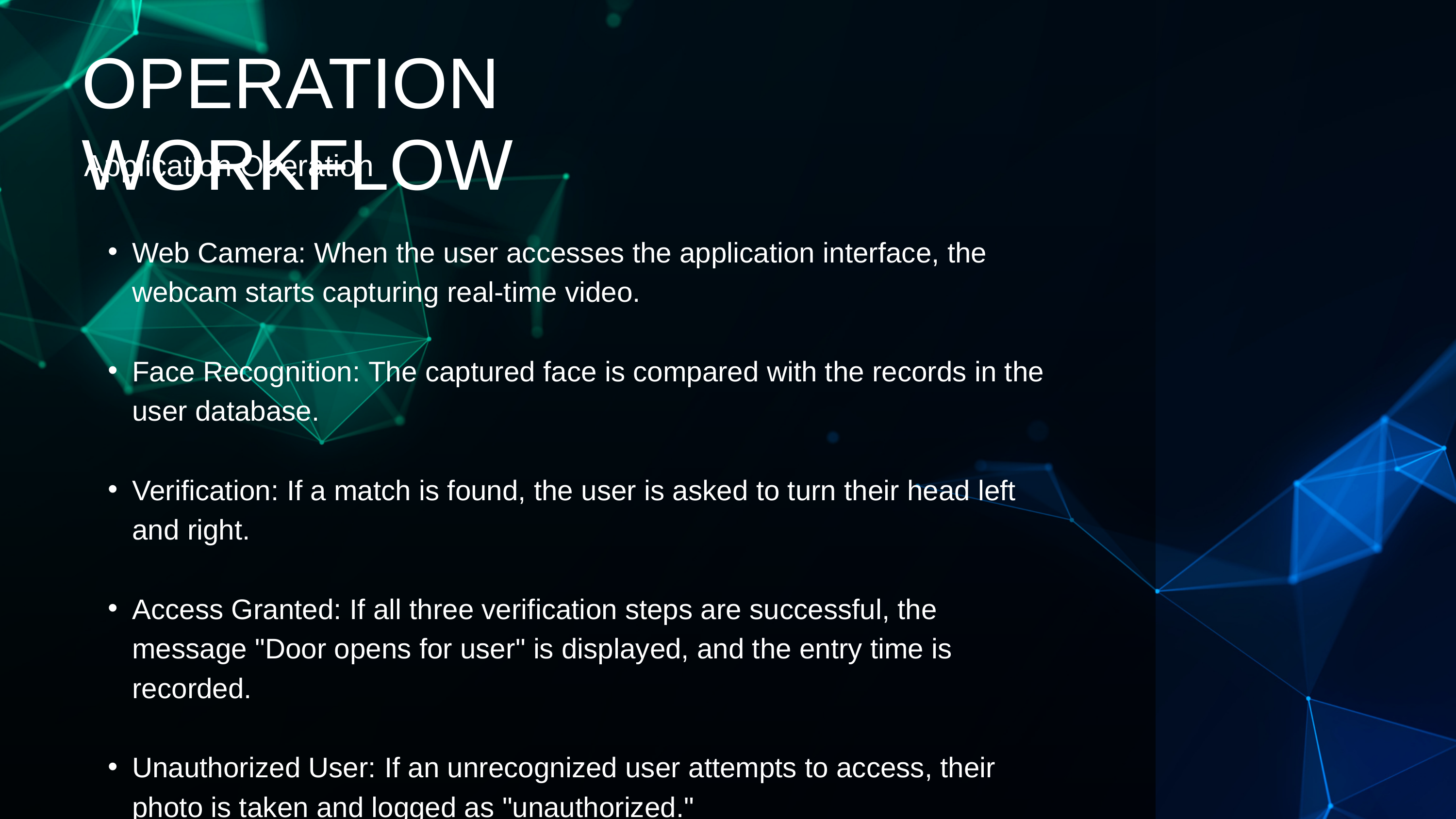

OPERATION WORKFLOW
Application Operation
Web Camera: When the user accesses the application interface, the webcam starts capturing real-time video.

Face Recognition: The captured face is compared with the records in the user database.

Verification: If a match is found, the user is asked to turn their head left and right.

Access Granted: If all three verification steps are successful, the message "Door opens for user" is displayed, and the entry time is recorded.

Unauthorized User: If an unrecognized user attempts to access, their photo is taken and logged as "unauthorized."